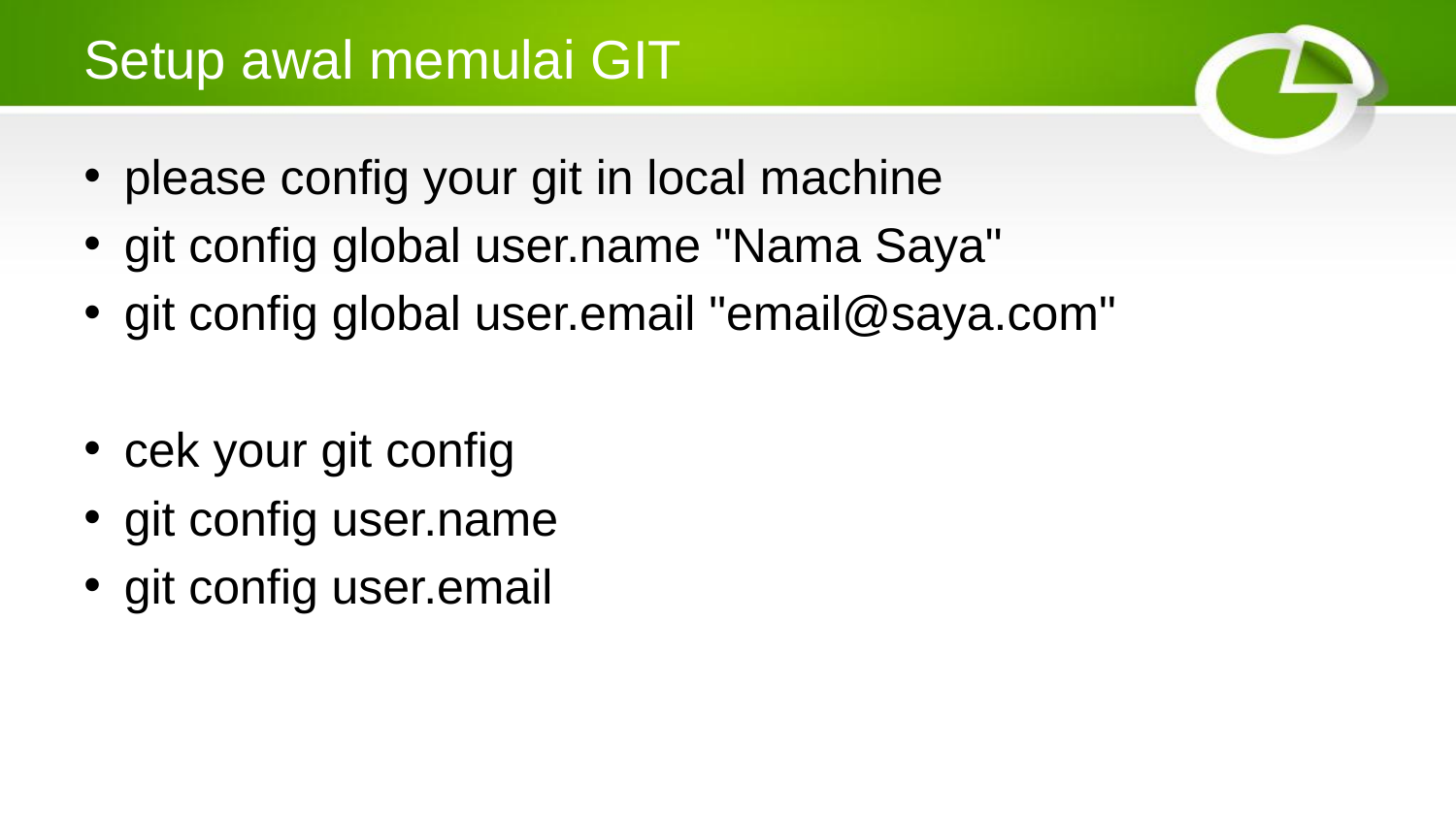

# Setup awal memulai GIT
please config your git in local machine
git config ­­global user.name "Nama Saya"
git config ­­global user.email "email@saya.com"

cek your git config
git config user.name
git config user.email